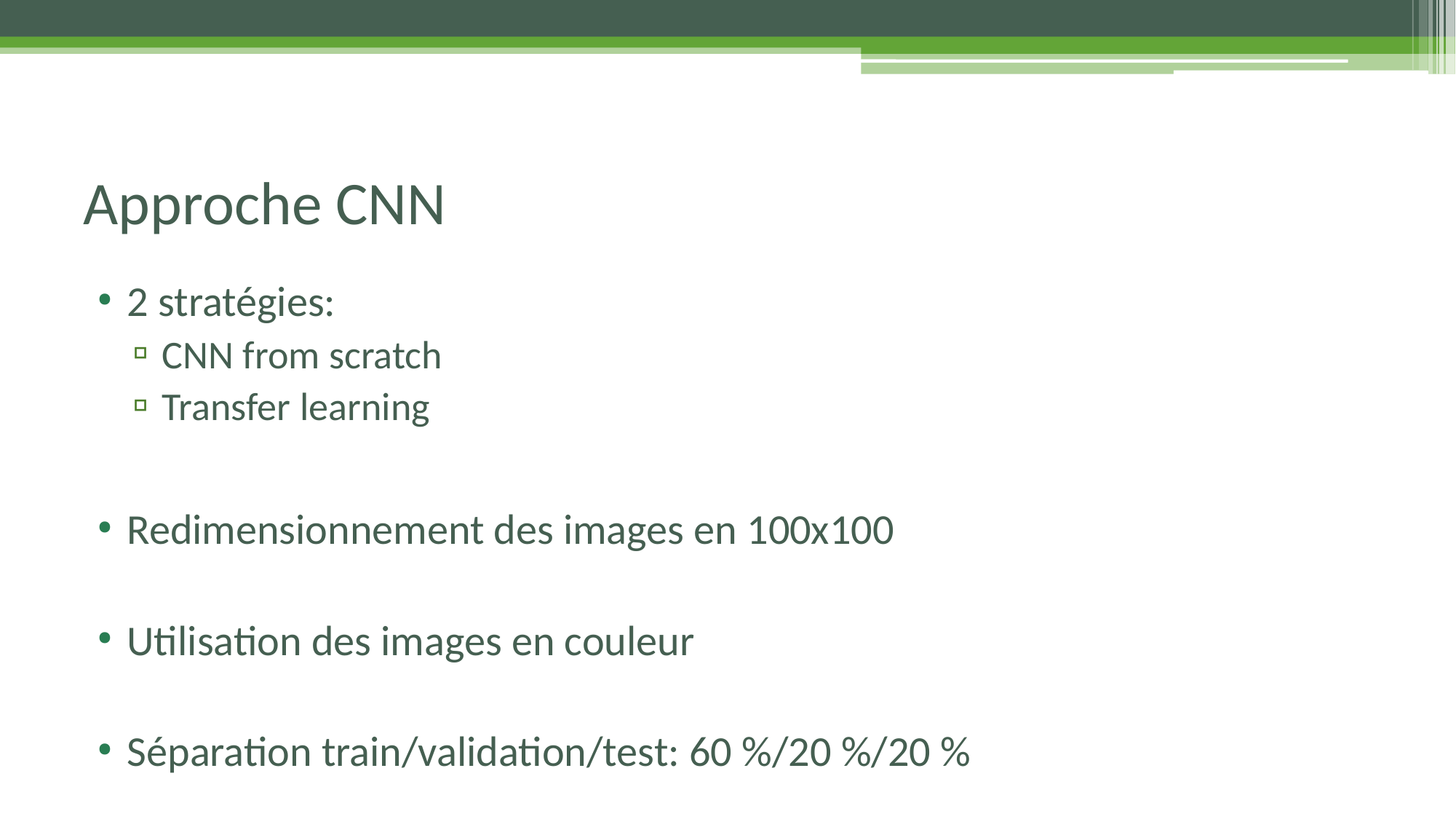

# Approche CNN
2 stratégies:
CNN from scratch
Transfer learning

Redimensionnement des images en 100x100

Utilisation des images en couleur

Séparation train/validation/test: 60 %/20 %/20 %